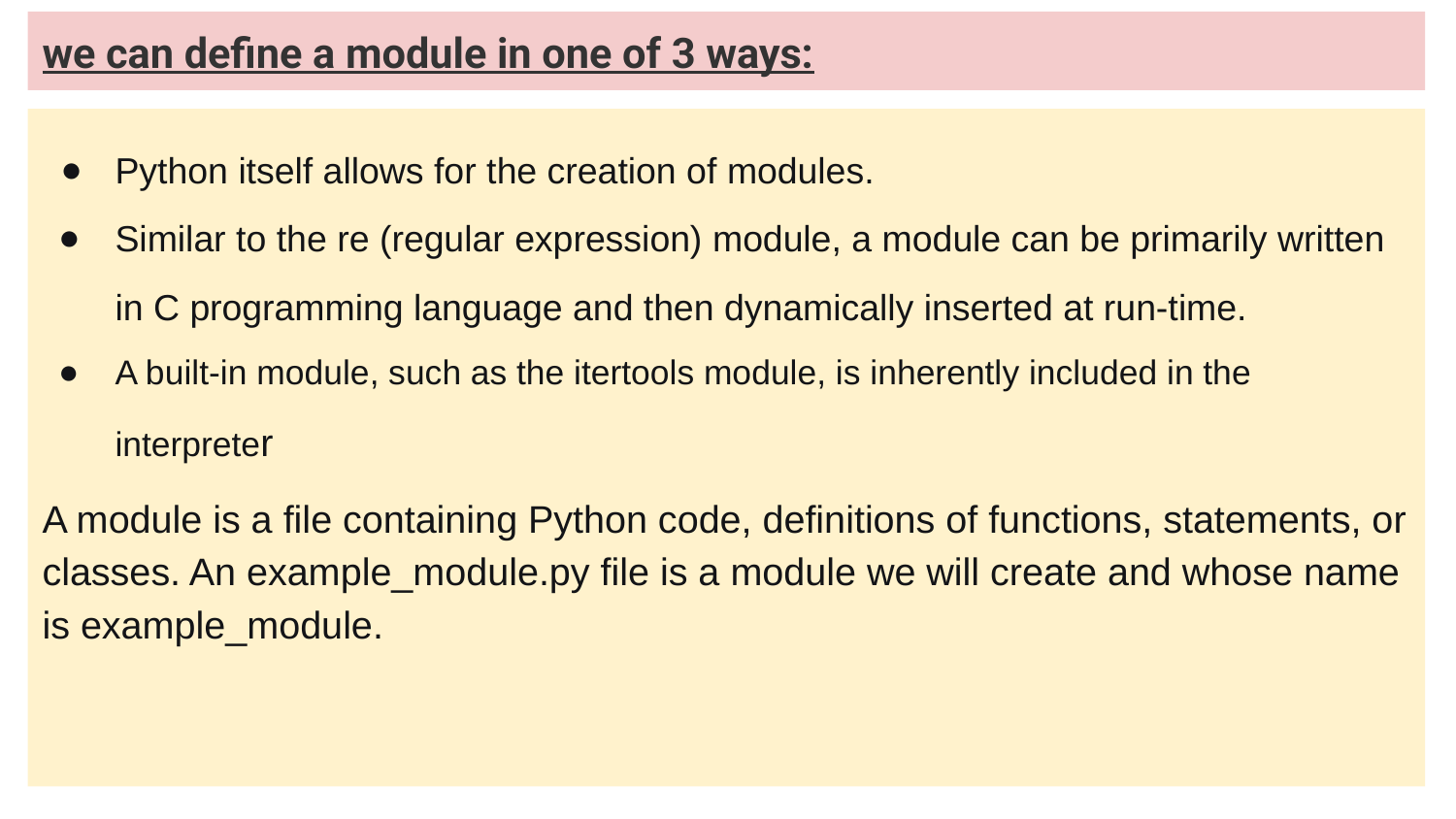

# we can define a module in one of 3 ways:
Python itself allows for the creation of modules.
Similar to the re (regular expression) module, a module can be primarily written in C programming language and then dynamically inserted at run-time.
A built-in module, such as the itertools module, is inherently included in the interpreter
A module is a file containing Python code, definitions of functions, statements, or classes. An example_module.py file is a module we will create and whose name is example_module.